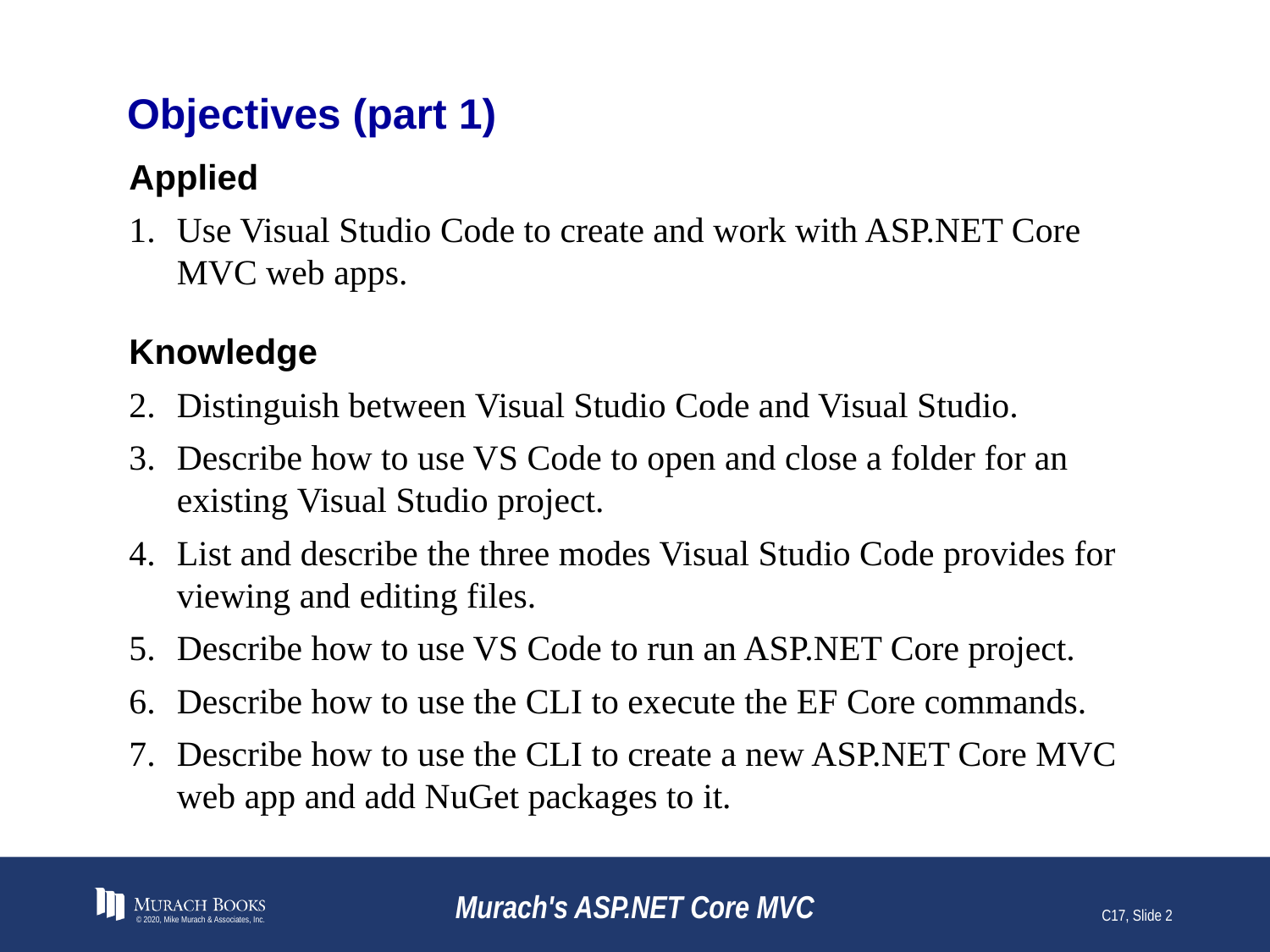

# Objectives (part 1)
Applied
Use Visual Studio Code to create and work with ASP.NET Core MVC web apps.
Knowledge
Distinguish between Visual Studio Code and Visual Studio.
Describe how to use VS Code to open and close a folder for an existing Visual Studio project.
List and describe the three modes Visual Studio Code provides for viewing and editing files.
Describe how to use VS Code to run an ASP.NET Core project.
Describe how to use the CLI to execute the EF Core commands.
Describe how to use the CLI to create a new ASP.NET Core MVC web app and add NuGet packages to it.
© 2020, Mike Murach & Associates, Inc.
Murach's ASP.NET Core MVC

C17, Slide 2